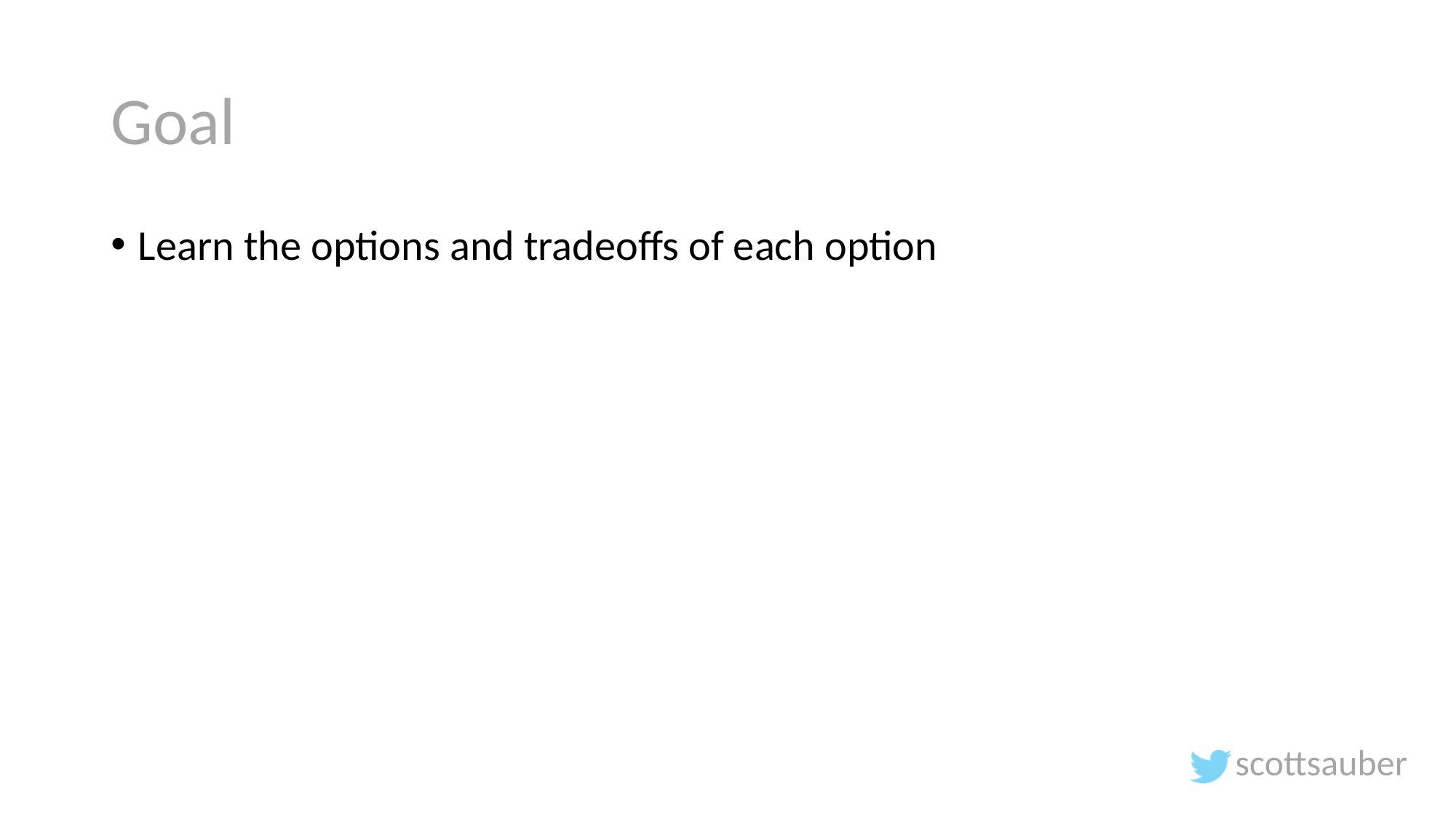

# Goal
Learn the options and tradeoffs of each option
scottsauber